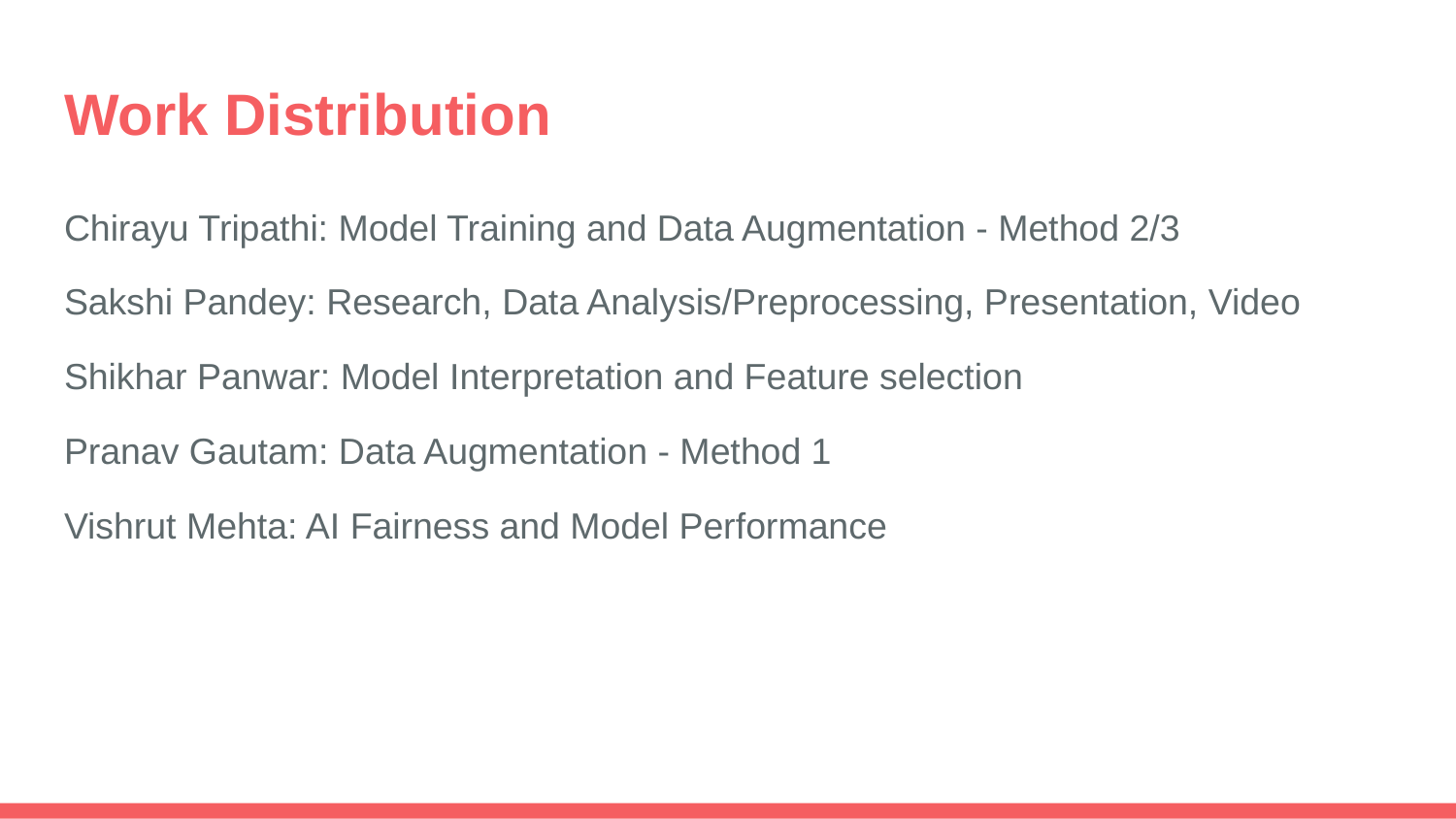

# Work Distribution
Chirayu Tripathi: Model Training and Data Augmentation - Method 2/3
Sakshi Pandey: Research, Data Analysis/Preprocessing, Presentation, Video
Shikhar Panwar: Model Interpretation and Feature selection
Pranav Gautam: Data Augmentation - Method 1
Vishrut Mehta: AI Fairness and Model Performance